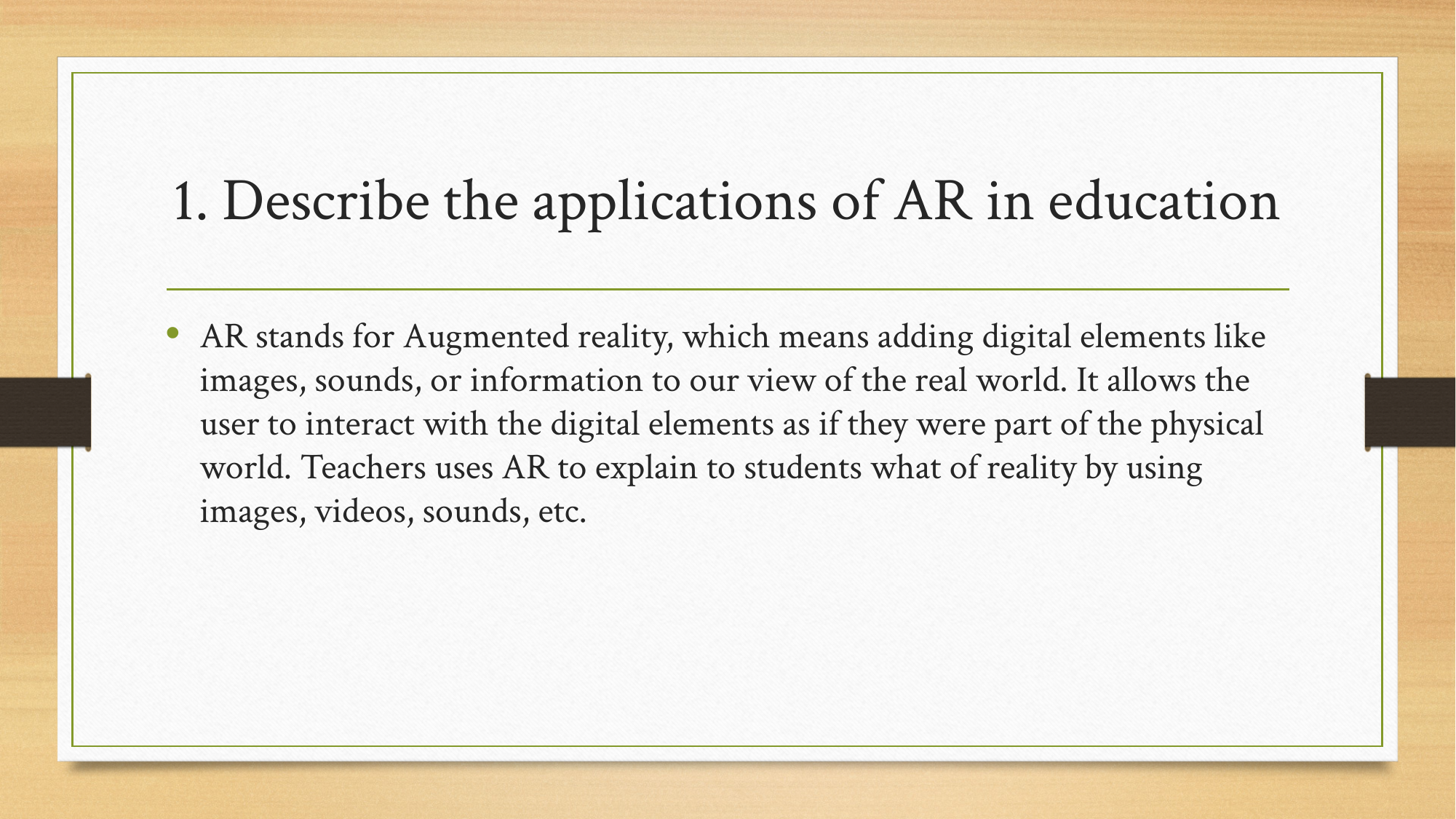

# 1. Describe the applications of AR in education
AR stands for Augmented reality, which means adding digital elements like images, sounds, or information to our view of the real world. It allows the user to interact with the digital elements as if they were part of the physical world. Teachers uses AR to explain to students what of reality by using images, videos, sounds, etc.